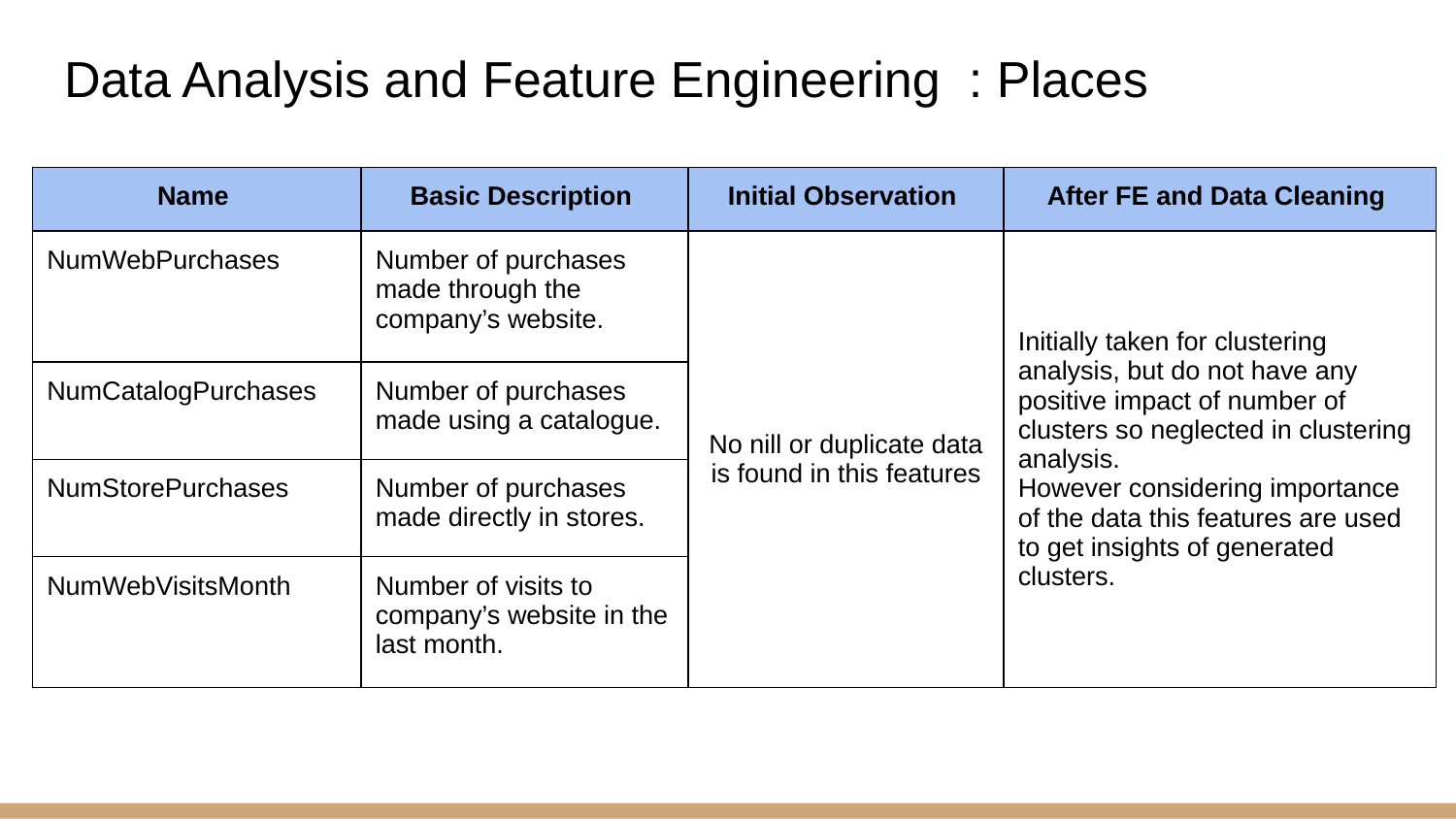

# Data Analysis and Feature Engineering  : Places
| Name | Basic Description | Initial Observation | After FE and Data Cleaning |
| --- | --- | --- | --- |
| NumWebPurchases | Number of purchases made through the company’s website. | No nill or duplicate data is found in this features | Initially taken for clustering analysis, but do not have any positive impact of number of clusters so neglected in clustering analysis. However considering importance of the data this features are used to get insights of generated clusters. |
| NumCatalogPurchases | Number of purchases made using a catalogue. |  |  |
| NumStorePurchases | Number of purchases made directly in stores. |  |  |
| NumWebVisitsMonth | Number of visits to company’s website in the last month. |  |  |